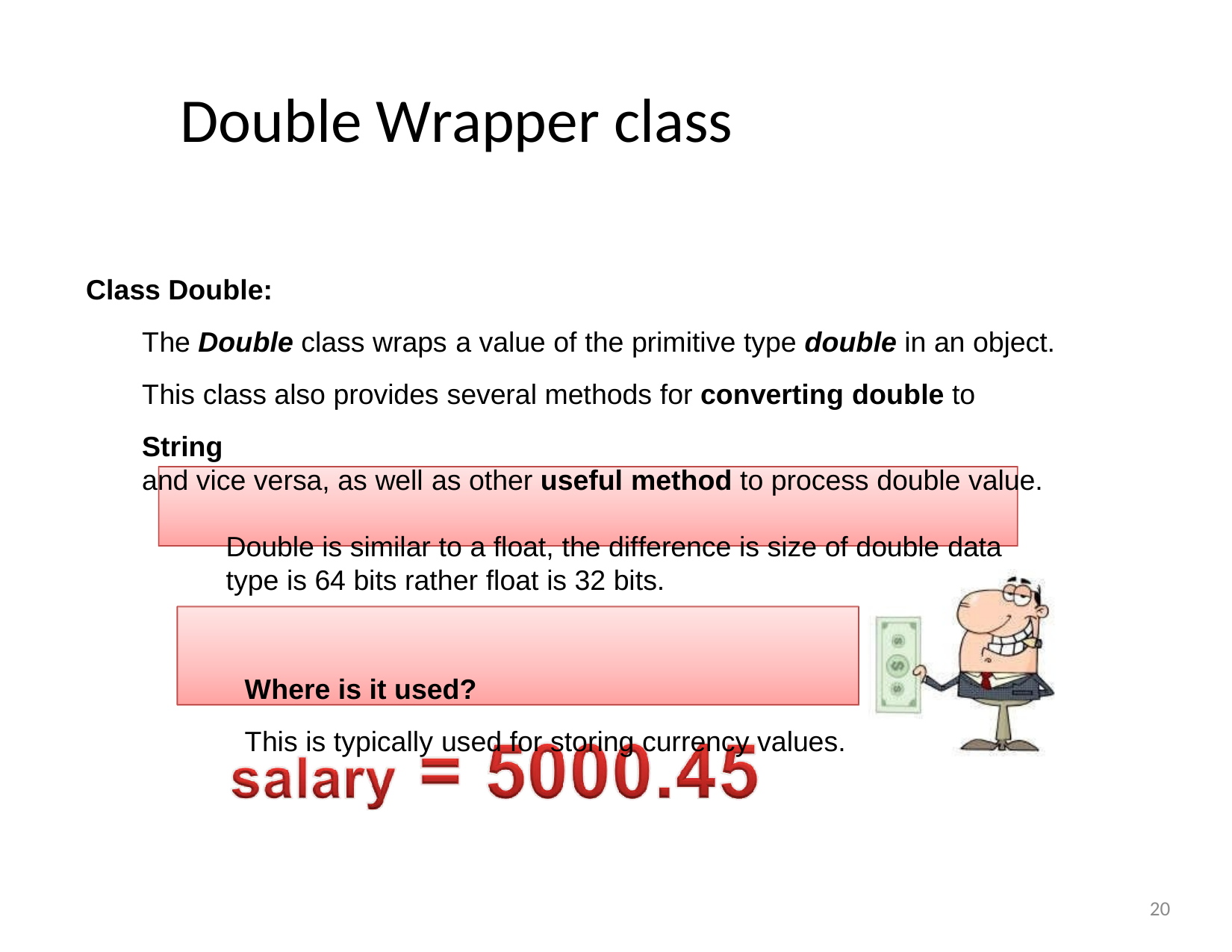

# Double Wrapper class
Class Double:
The Double class wraps a value of the primitive type double in an object. This class also provides several methods for converting double to String
and vice versa, as well as other useful method to process double value.

Double is similar to a float, the difference is size of double data type is 64 bits rather float is 32 bits.

Where is it used?
This is typically used for storing currency values.

20